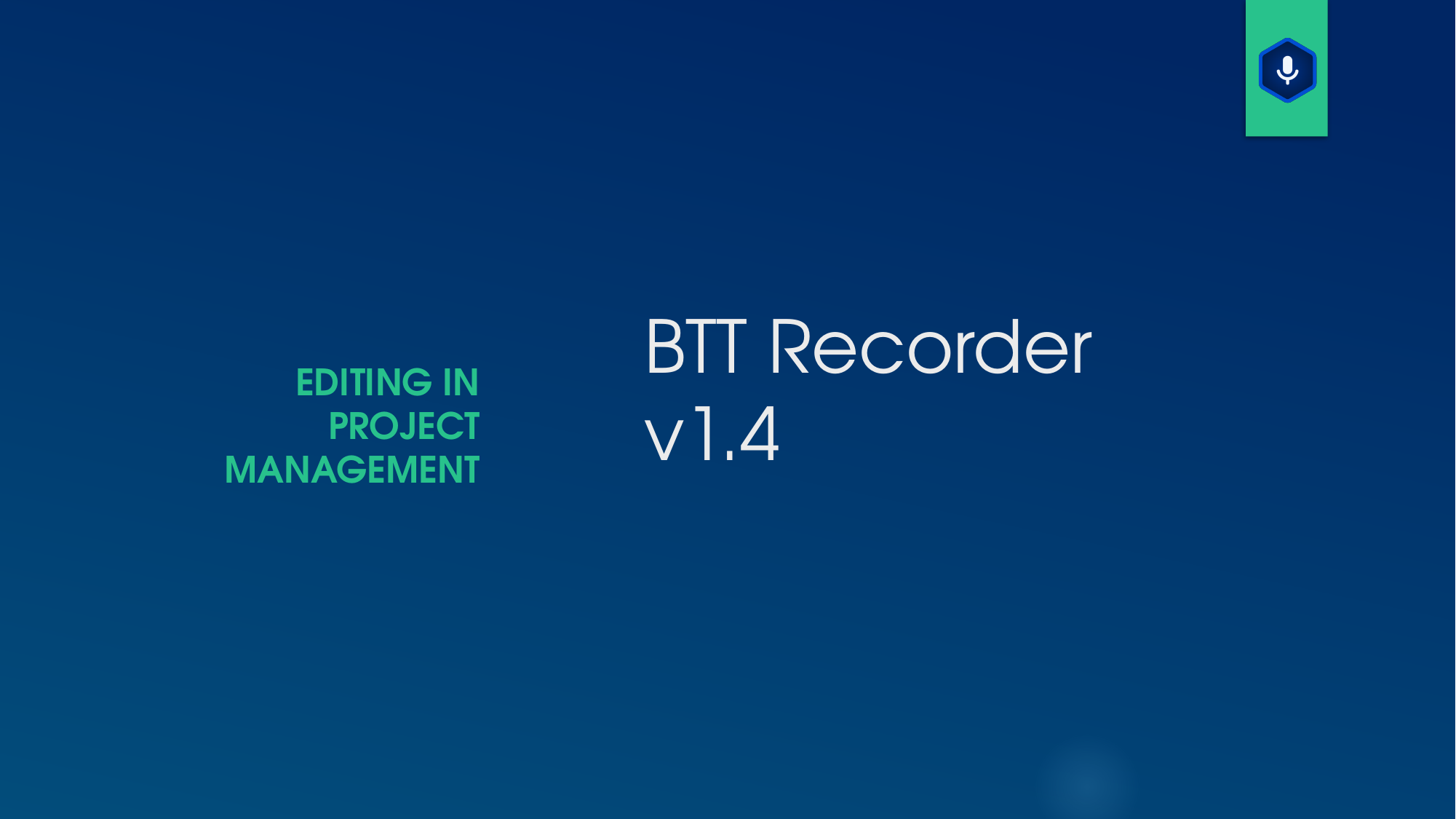

# BTT Recorder v1.4
editing in
PROJECT management